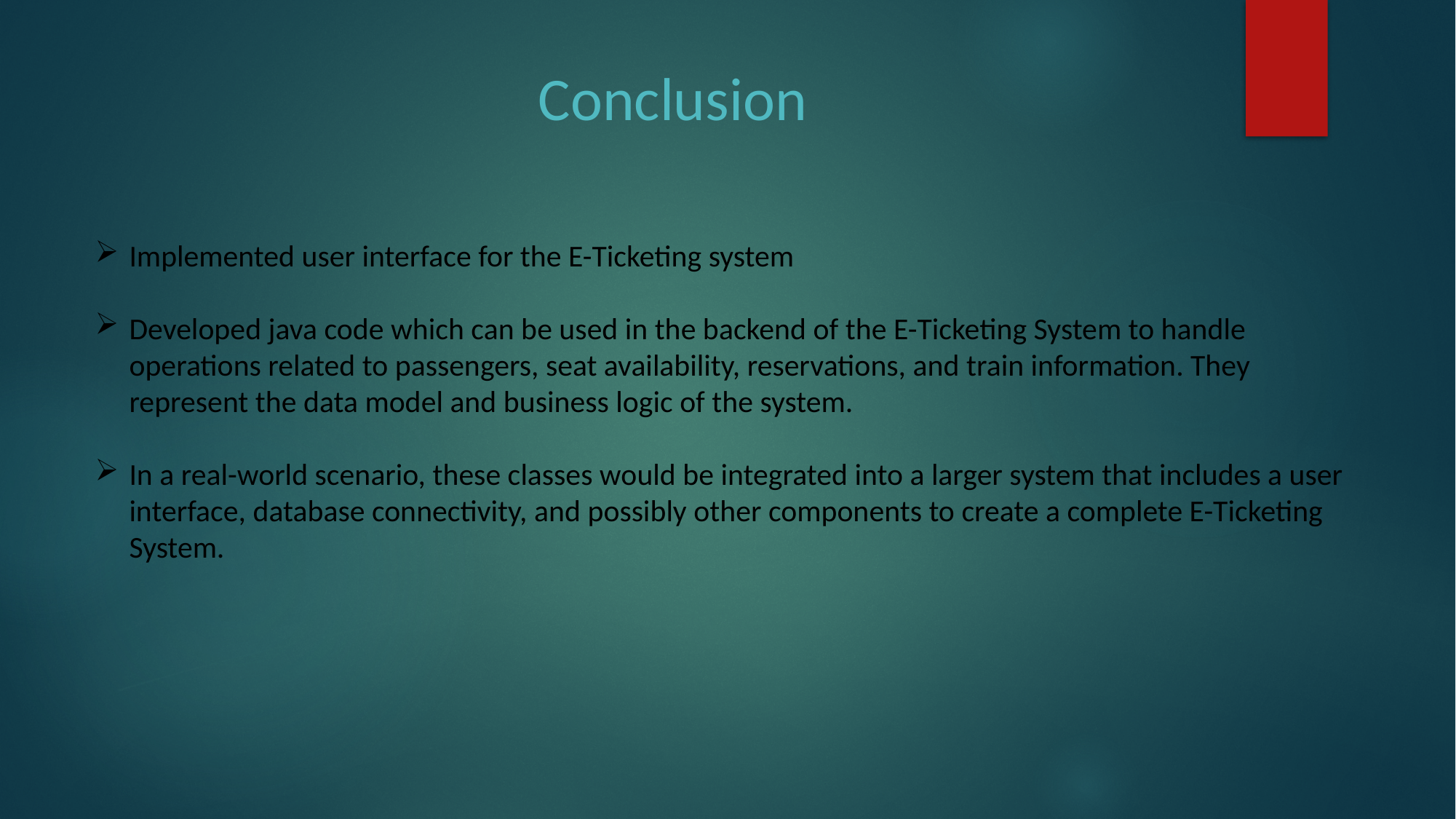

# Conclusion

Implemented user interface for the E-Ticketing system

Developed java code which can be used in the backend of the E-Ticketing System to handle operations related to passengers, seat availability, reservations, and train information. They represent the data model and business logic of the system.

In a real-world scenario, these classes would be integrated into a larger system that includes a user interface, database connectivity, and possibly other components to create a complete E-Ticketing System.